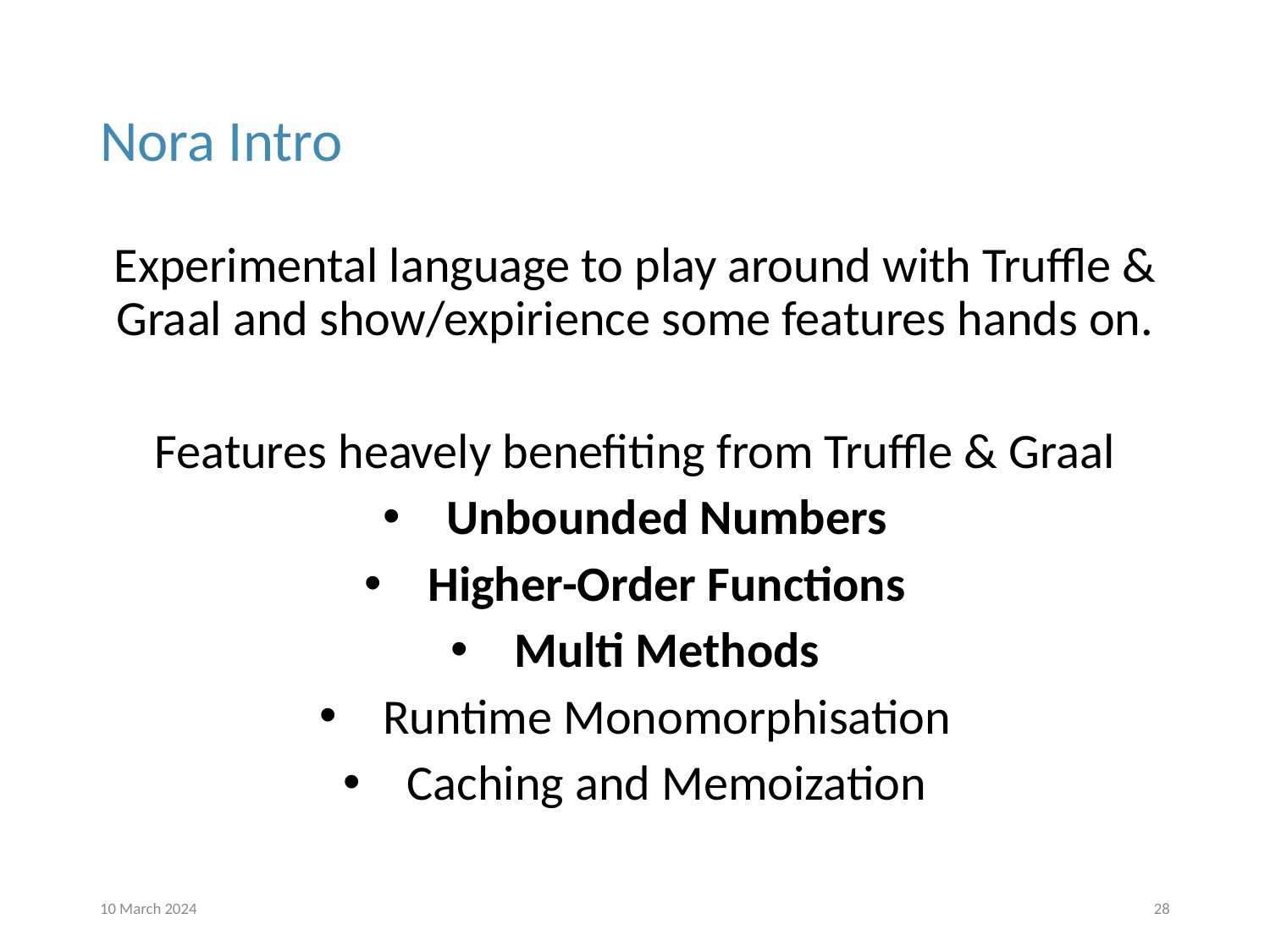

# Nora Intro
Experimental language to play around with Truffle & Graal and show/expirience some features hands on.

Features heavely benefiting from Truffle & Graal
Unbounded Numbers
Higher-Order Functions
Multi Methods
Runtime Monomorphisation
Caching and Memoization

10 March 2024
28